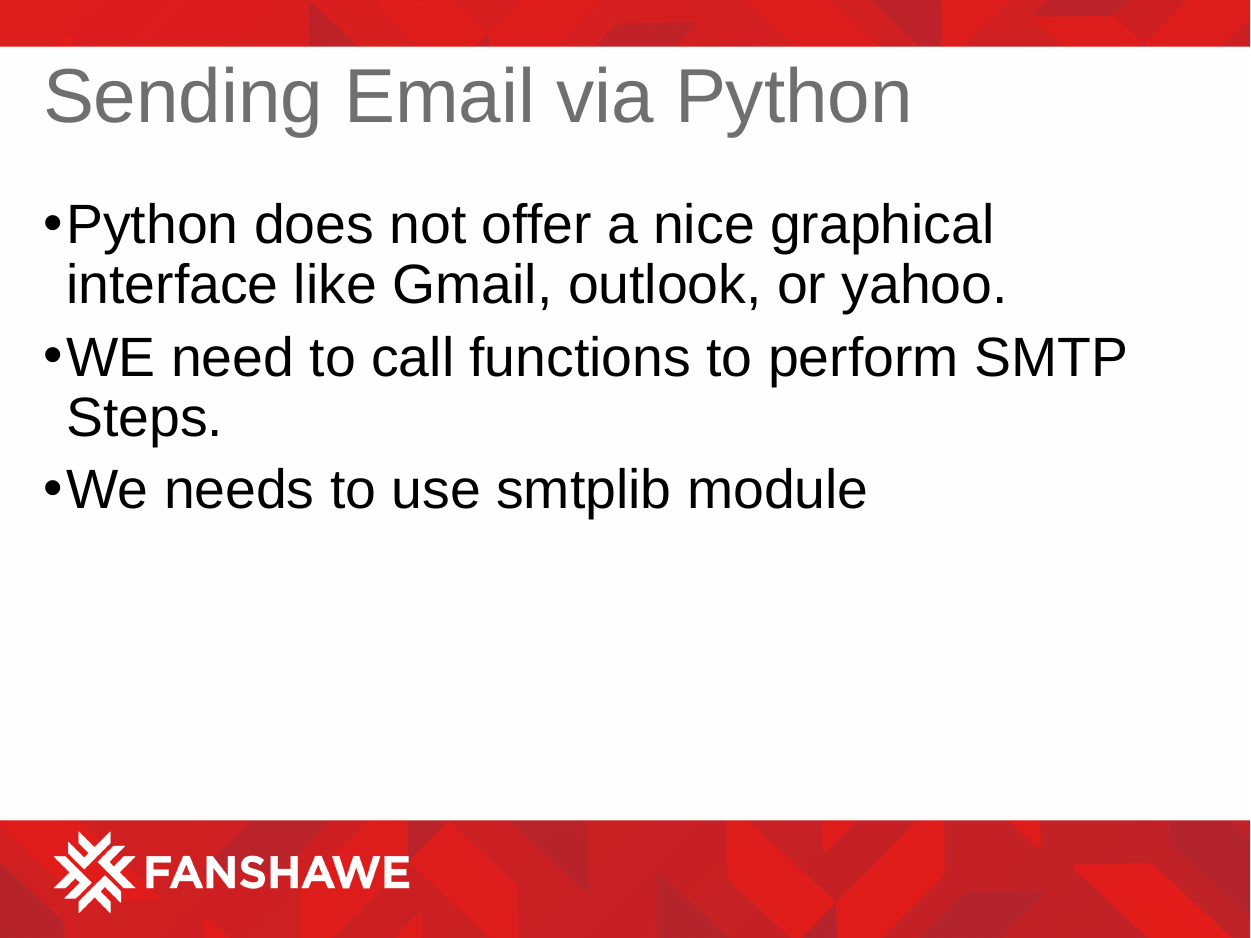

# Sending Email via Python
Python does not offer a nice graphical interface like Gmail, outlook, or yahoo.
WE need to call functions to perform SMTP Steps.
We needs to use smtplib module